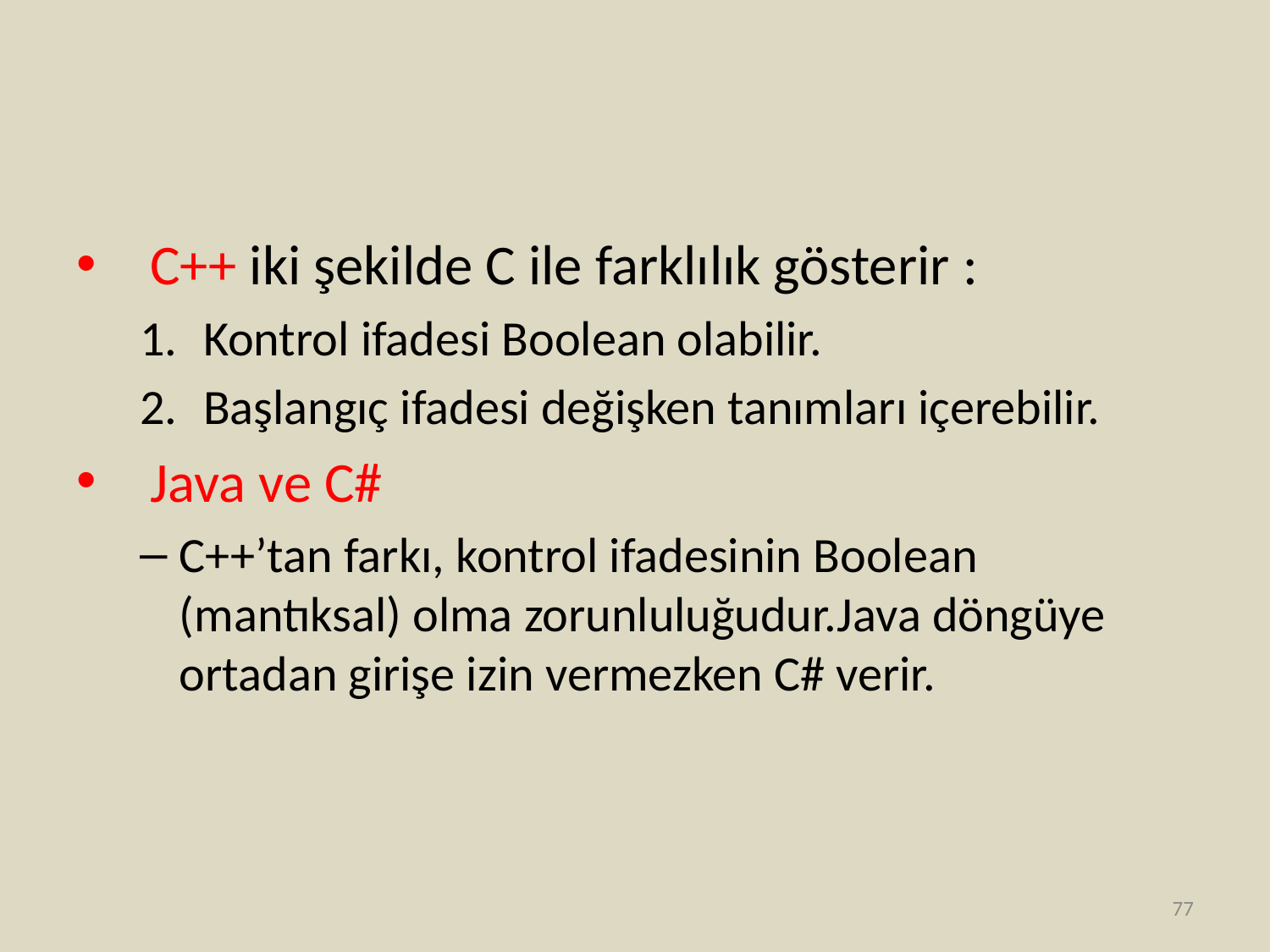

#
C++ iki şekilde C ile farklılık gösterir :
Kontrol ifadesi Boolean olabilir.
Başlangıç ifadesi değişken tanımları içerebilir.
Java ve C#
C++’tan farkı, kontrol ifadesinin Boolean (mantıksal) olma zorunluluğudur.Java döngüye ortadan girişe izin vermezken C# verir.
77